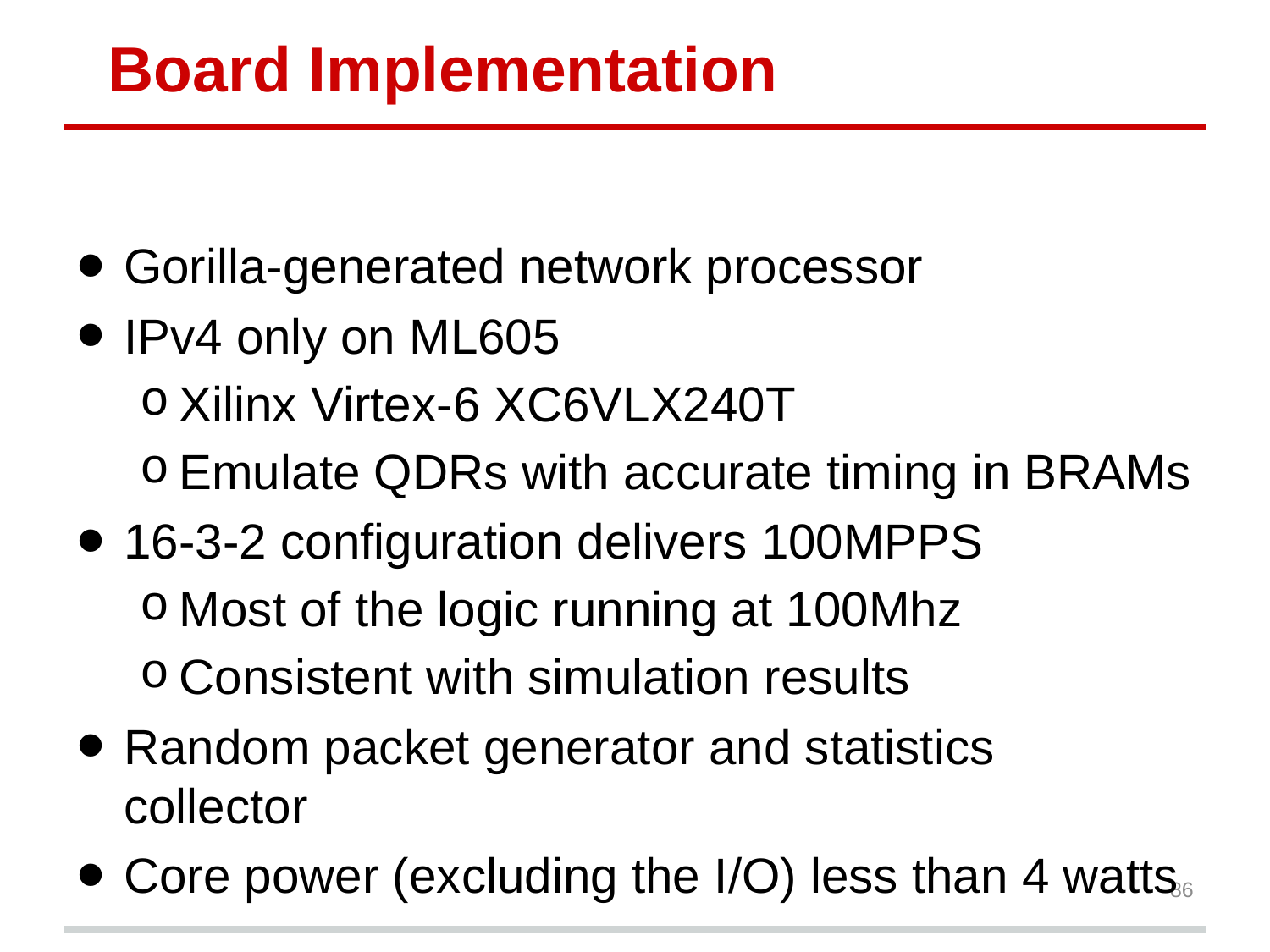

# Board Implementation
Gorilla-generated network processor
IPv4 only on ML605
Xilinx Virtex-6 XC6VLX240T
Emulate QDRs with accurate timing in BRAMs
16-3-2 configuration delivers 100MPPS
Most of the logic running at 100Mhz
Consistent with simulation results
Random packet generator and statistics collector
Core power (excluding the I/O) less than 4 watts
86